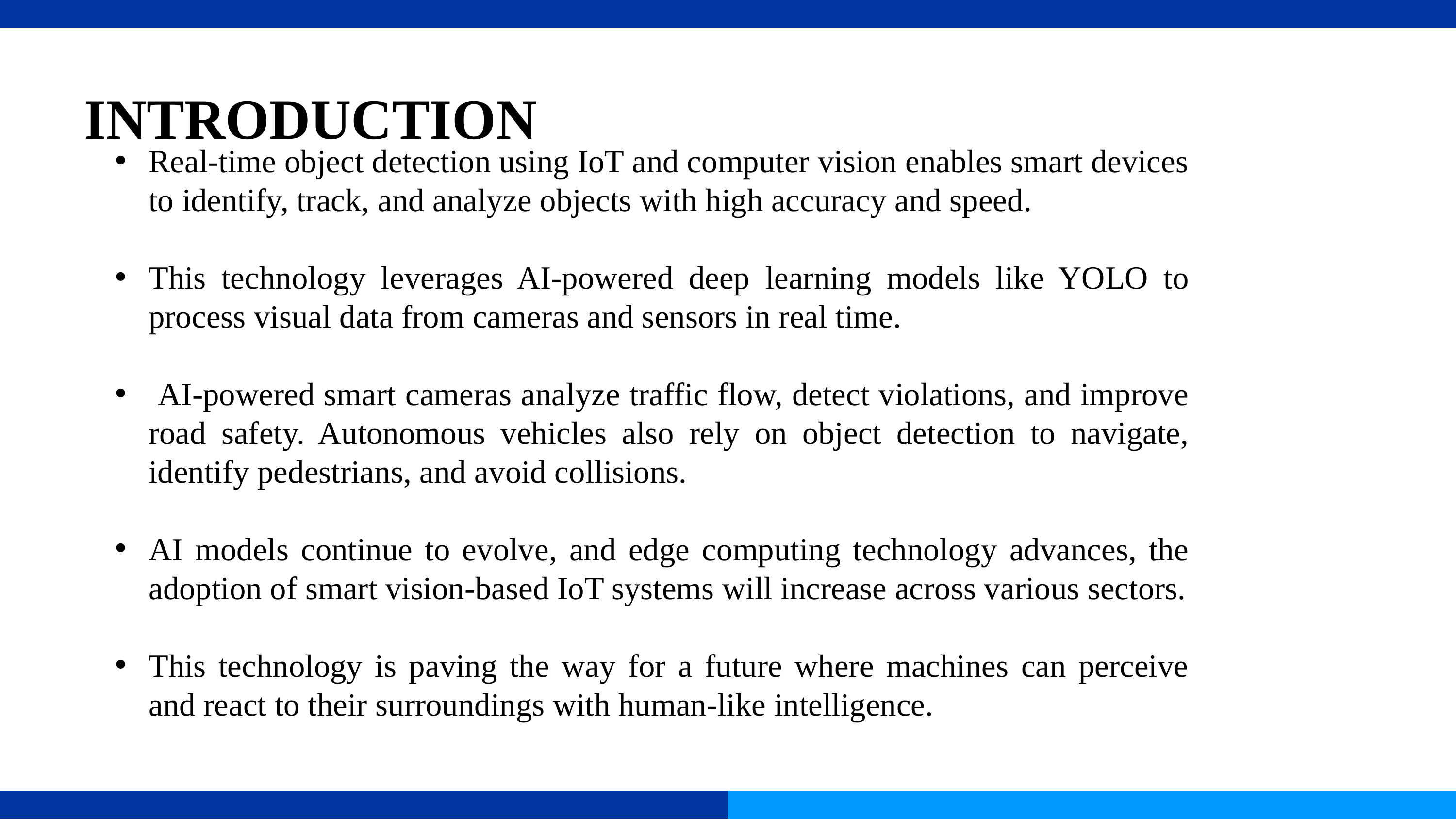

INTRODUCTION
Real-time object detection using IoT and computer vision enables smart devices to identify, track, and analyze objects with high accuracy and speed.

This technology leverages AI-powered deep learning models like YOLO to process visual data from cameras and sensors in real time.

 AI-powered smart cameras analyze traffic flow, detect violations, and improve road safety. Autonomous vehicles also rely on object detection to navigate, identify pedestrians, and avoid collisions.

AI models continue to evolve, and edge computing technology advances, the adoption of smart vision-based IoT systems will increase across various sectors.

This technology is paving the way for a future where machines can perceive and react to their surroundings with human-like intelligence.